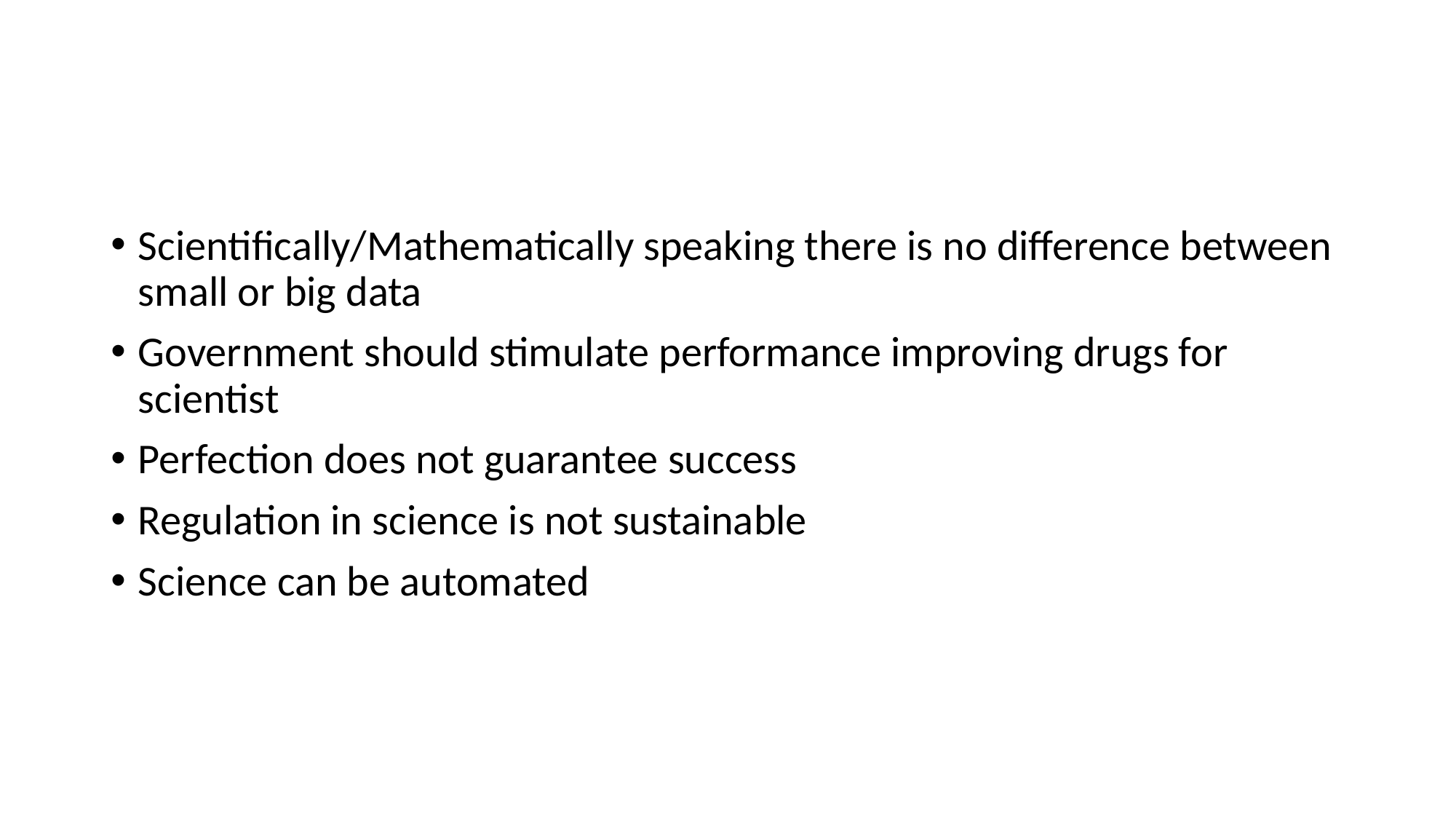

#
Scientifically/Mathematically speaking there is no difference between small or big data
Government should stimulate performance improving drugs for scientist
Perfection does not guarantee success
Regulation in science is not sustainable
Science can be automated